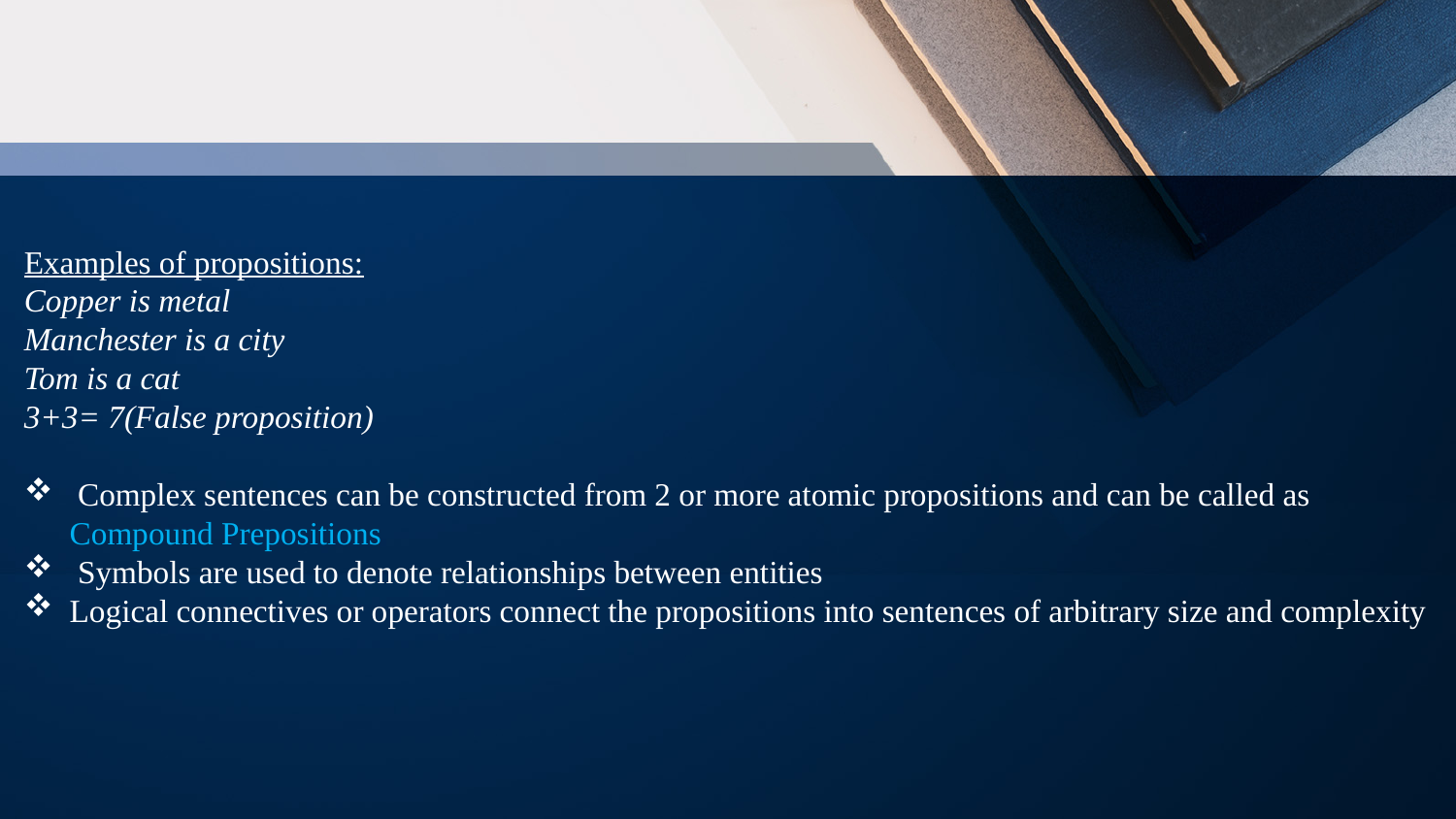

Examples of propositions:
Copper is metal
Manchester is a city
Tom is a cat
3+3= 7(False proposition)

 Complex sentences can be constructed from 2 or more atomic propositions and can be called as Compound Prepositions
 Symbols are used to denote relationships between entities
Logical connectives or operators connect the propositions into sentences of arbitrary size and complexity